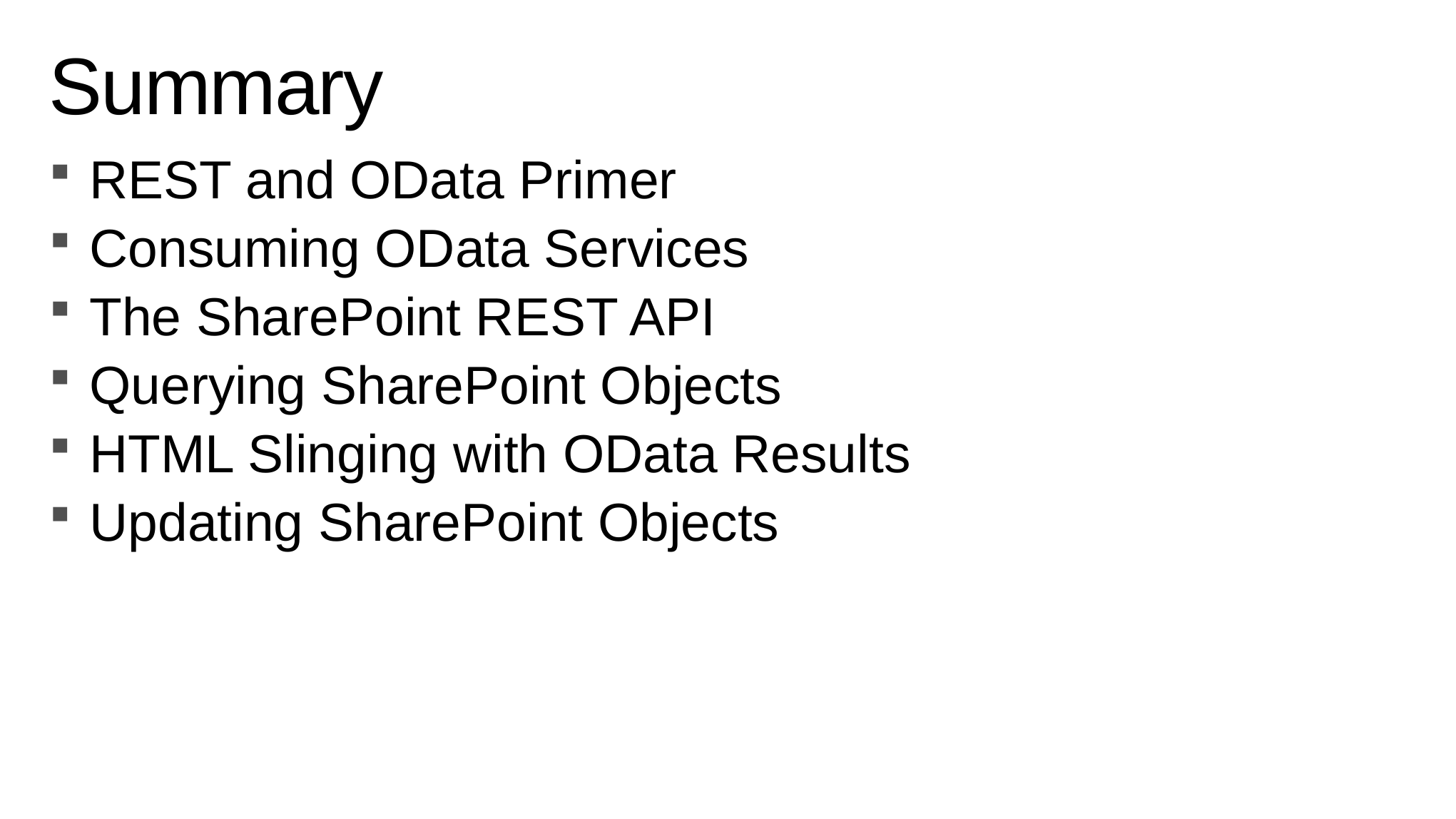

# Summary
REST and OData Primer
Consuming OData Services
The SharePoint REST API
Querying SharePoint Objects
HTML Slinging with OData Results
Updating SharePoint Objects